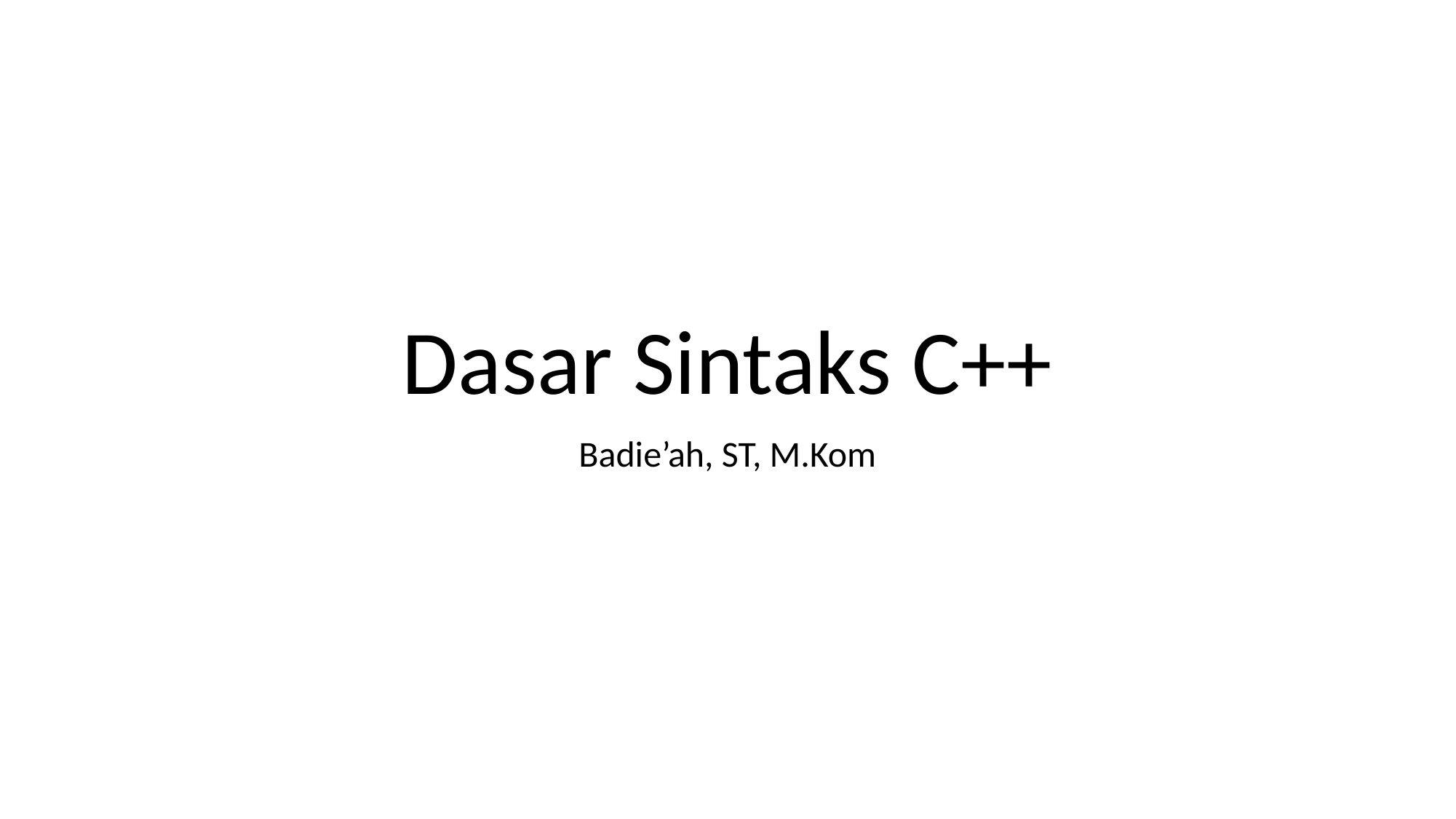

# Dasar Sintaks C++
Badie’ah, ST, M.Kom